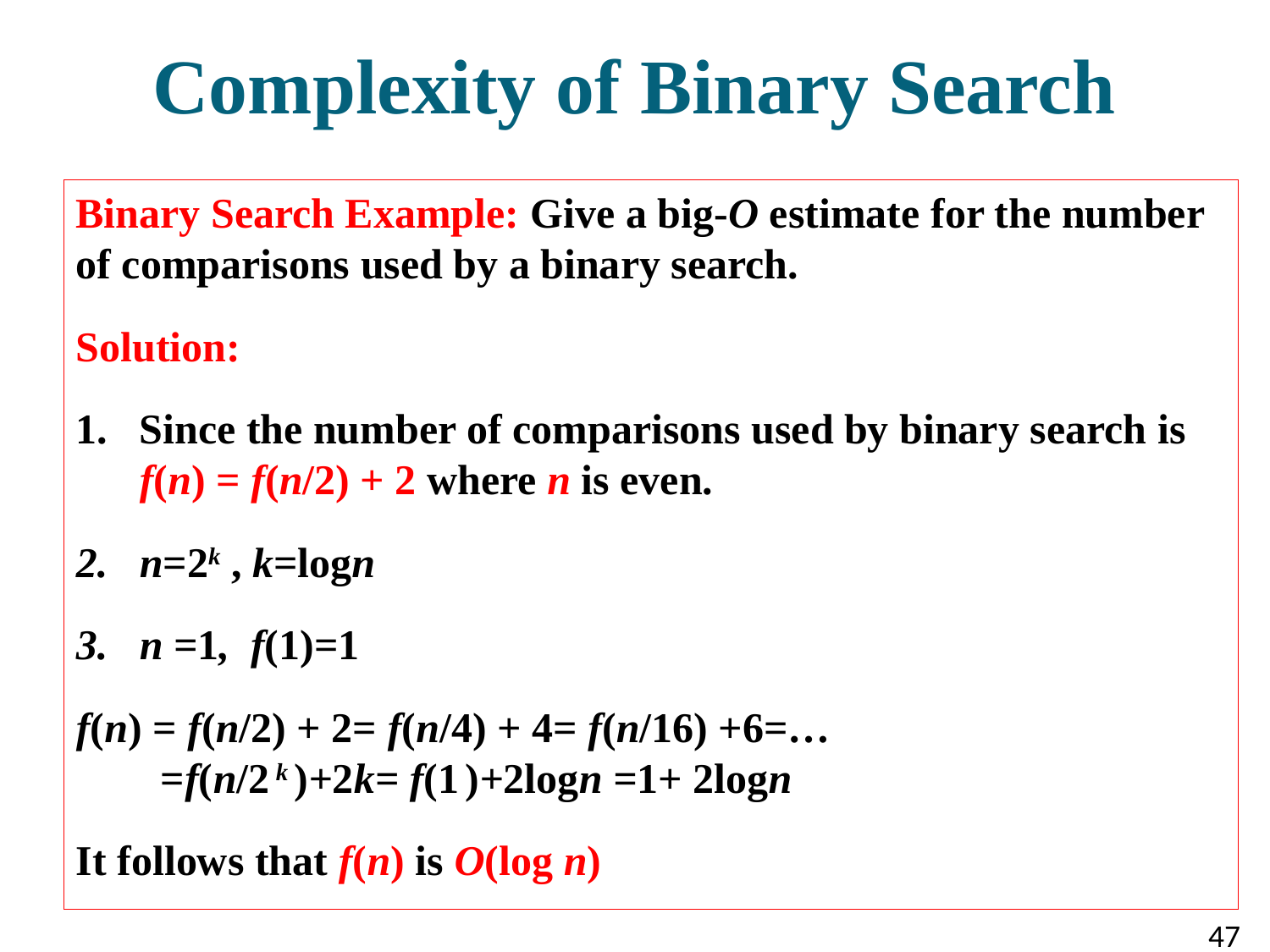

# Complexity of Binary Search
Binary Search Example: Give a big-O estimate for the number of comparisons used by a binary search.
Solution:
Since the number of comparisons used by binary search is f(n) = f(n/2) + 2 where n is even.
n=2k , k=logn
n =1,  f(1)=1
f(n) = f(n/2) + 2= f(n/4) + 4= f(n/16) +6=…
        =f(n/2 k )+2k= f(1 )+2logn =1+ 2logn
It follows that f(n) is O(log n)